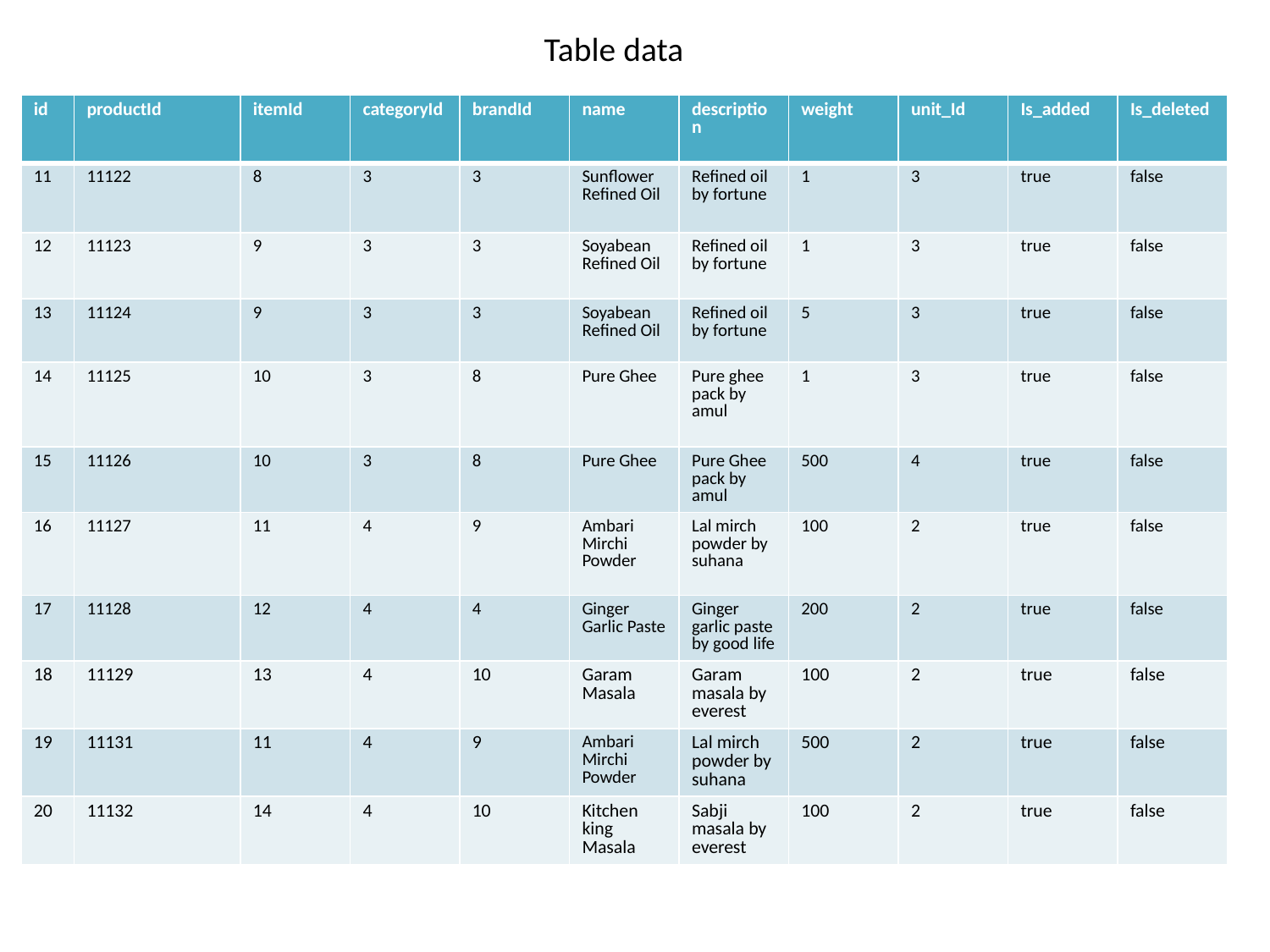

# Table data
| id | productId | itemId | categoryId | brandId | name | description | weight | unit\_Id | Is\_added | Is\_deleted |
| --- | --- | --- | --- | --- | --- | --- | --- | --- | --- | --- |
| 11 | 11122 | 8 | 3 | 3 | Sunflower Refined Oil | Refined oil by fortune | 1 | 3 | true | false |
| 12 | 11123 | 9 | 3 | 3 | Soyabean Refined Oil | Refined oil by fortune | 1 | 3 | true | false |
| 13 | 11124 | 9 | 3 | 3 | Soyabean Refined Oil | Refined oil by fortune | 5 | 3 | true | false |
| 14 | 11125 | 10 | 3 | 8 | Pure Ghee | Pure ghee pack by amul | 1 | 3 | true | false |
| 15 | 11126 | 10 | 3 | 8 | Pure Ghee | Pure Ghee pack by amul | 500 | 4 | true | false |
| 16 | 11127 | 11 | 4 | 9 | Ambari Mirchi Powder | Lal mirch powder by suhana | 100 | 2 | true | false |
| 17 | 11128 | 12 | 4 | 4 | Ginger Garlic Paste | Ginger garlic paste by good life | 200 | 2 | true | false |
| 18 | 11129 | 13 | 4 | 10 | Garam Masala | Garam masala by everest | 100 | 2 | true | false |
| 19 | 11131 | 11 | 4 | 9 | Ambari Mirchi Powder | Lal mirch powder by suhana | 500 | 2 | true | false |
| 20 | 11132 | 14 | 4 | 10 | Kitchen king Masala | Sabji masala by everest | 100 | 2 | true | false |

.